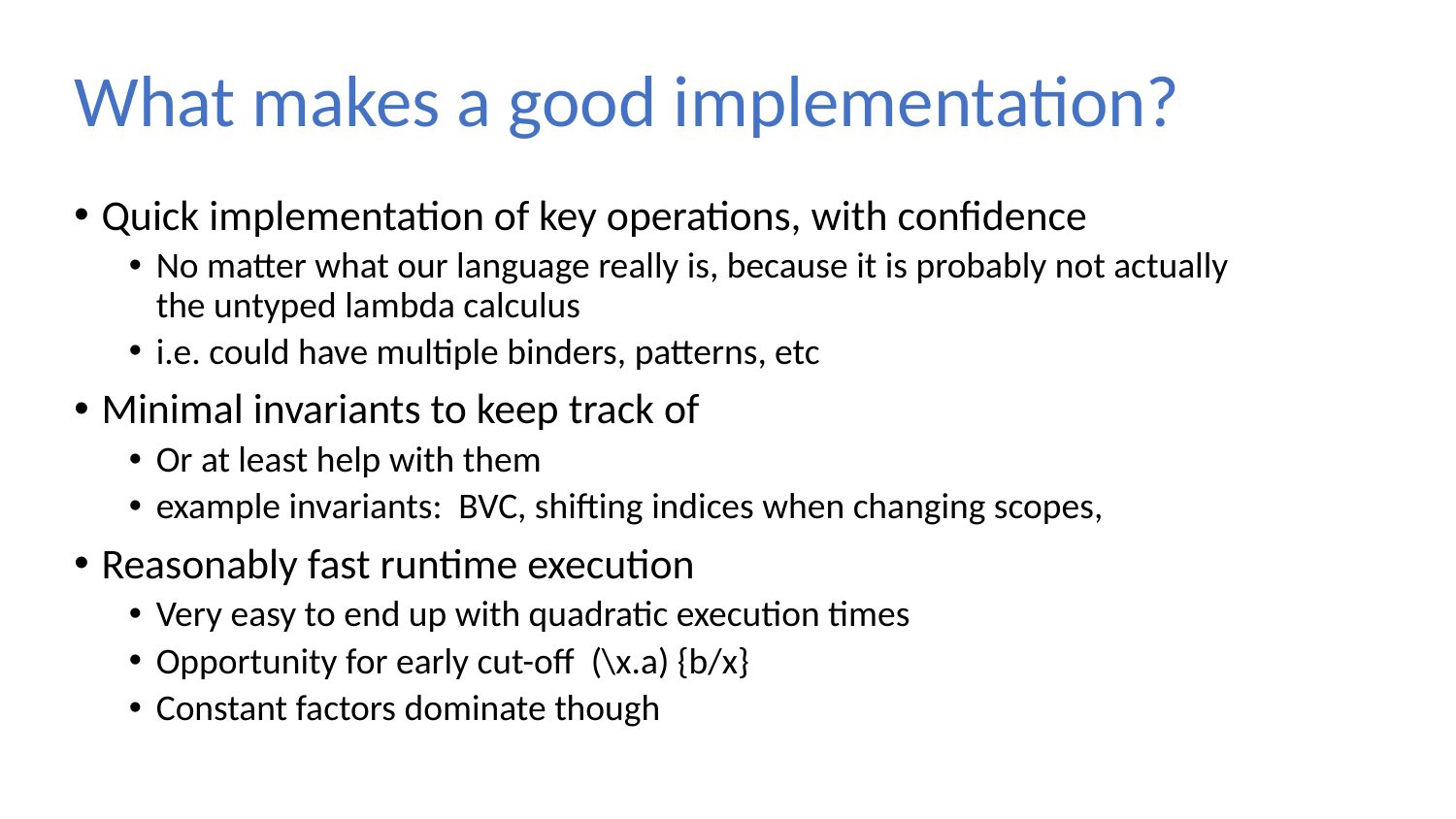

# What makes a good implementation?
Quick implementation of key operations, with confidence
No matter what our language really is, because it is probably not actually the untyped lambda calculus
i.e. could have multiple binders, patterns, etc
Minimal invariants to keep track of
Or at least help with them
example invariants:  BVC, shifting indices when changing scopes,
Reasonably fast runtime execution
Very easy to end up with quadratic execution times
Opportunity for early cut-off  (\x.a) {b/x}
Constant factors dominate though